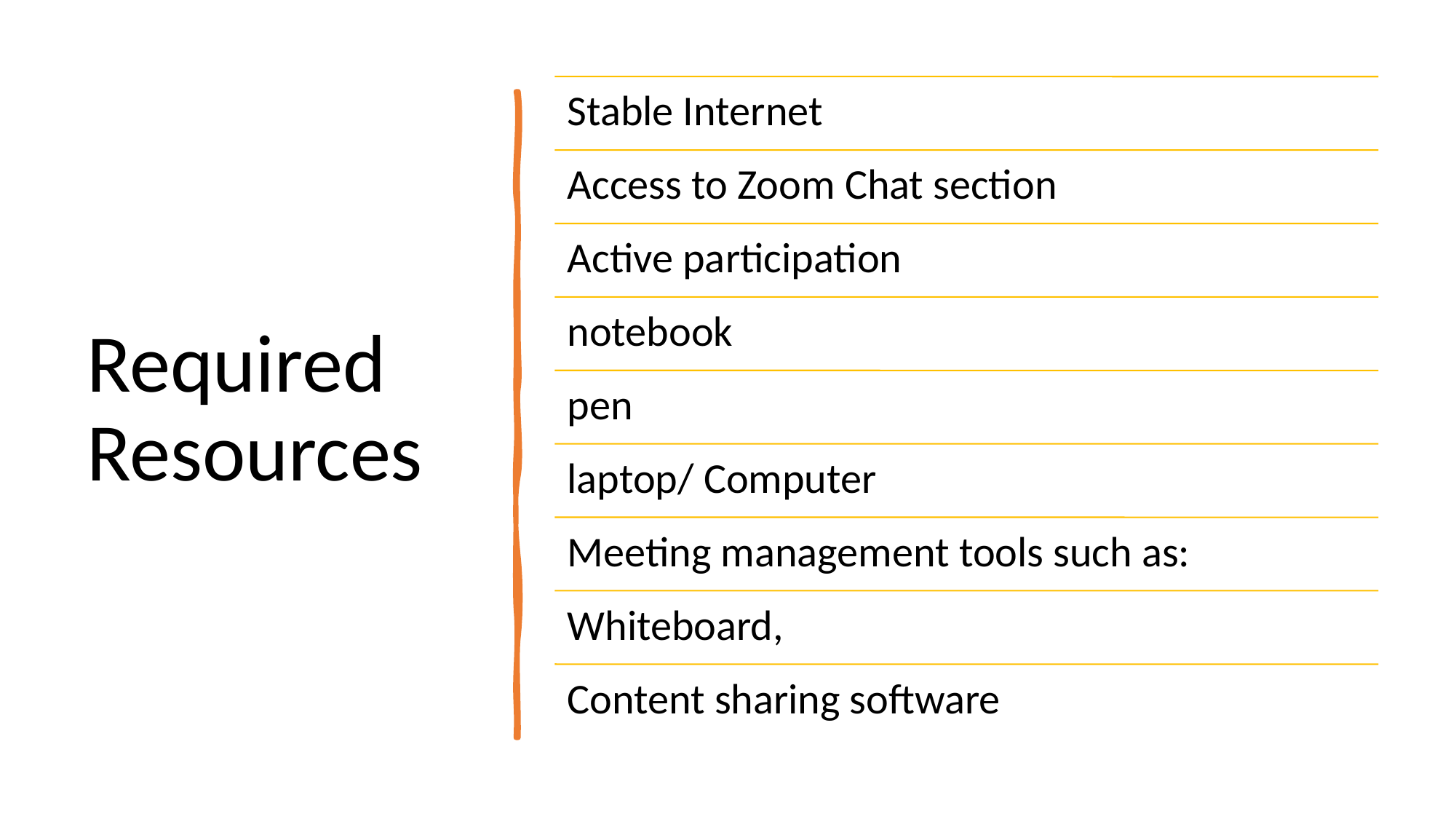

Stable Internet
Access to Zoom Chat section
Active participation
notebook
pen
laptop/ Computer
Meeting management tools such as:
Whiteboard,
Content sharing software
# Required Resources